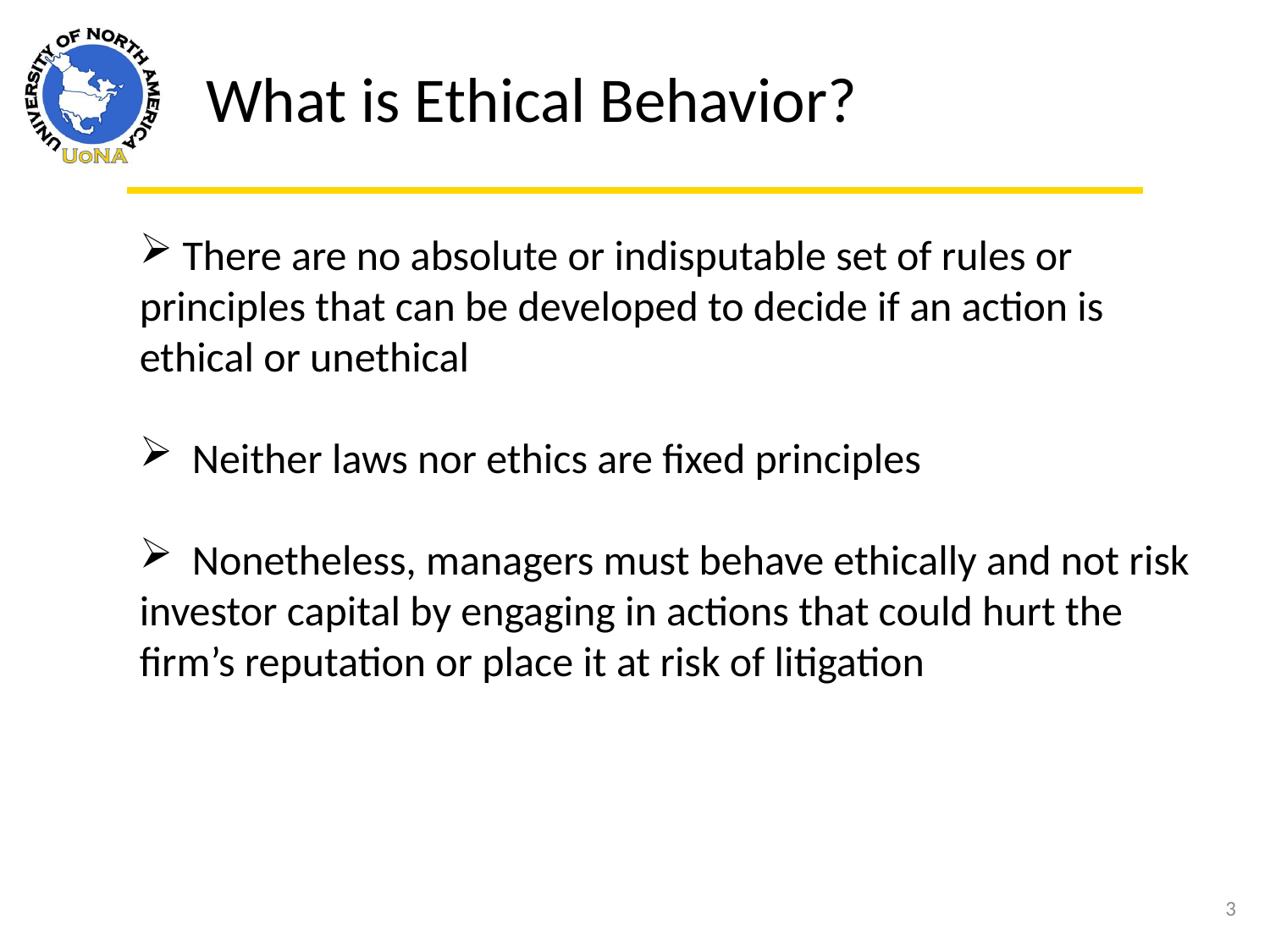

What is Ethical Behavior?
 There are no absolute or indisputable set of rules or principles that can be developed to decide if an action is ethical or unethical

  Neither laws nor ethics are fixed principles

  Nonetheless, managers must behave ethically and not risk investor capital by engaging in actions that could hurt the firm’s reputation or place it at risk of litigation

3